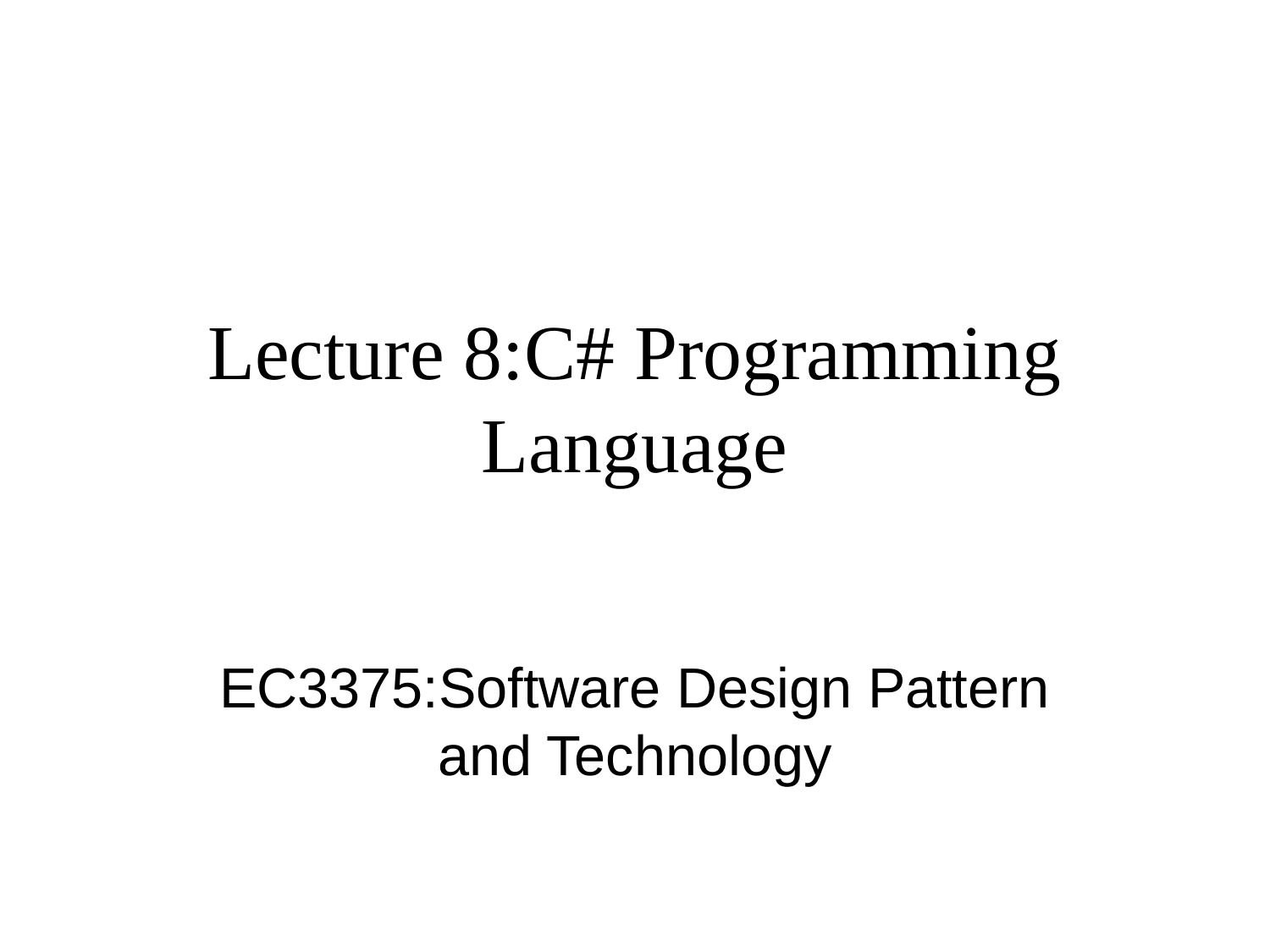

# Lecture 8:C# Programming Language
EC3375:Software Design Pattern and Technology